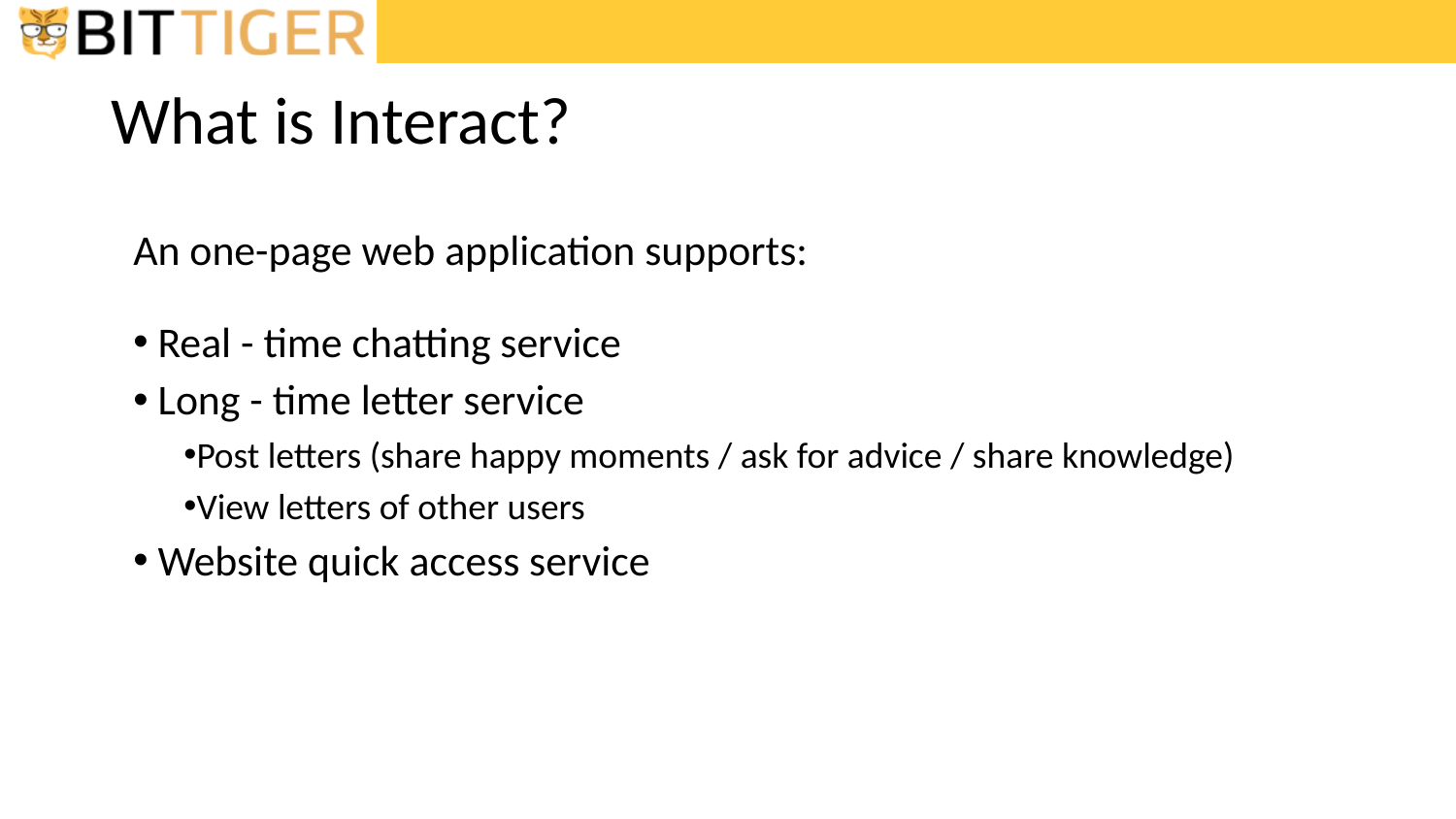

# What is Interact?
An one-page web application supports:

 Real - time chatting service
 Long - time letter service
Post letters (share happy moments / ask for advice / share knowledge)
View letters of other users
 Website quick access service